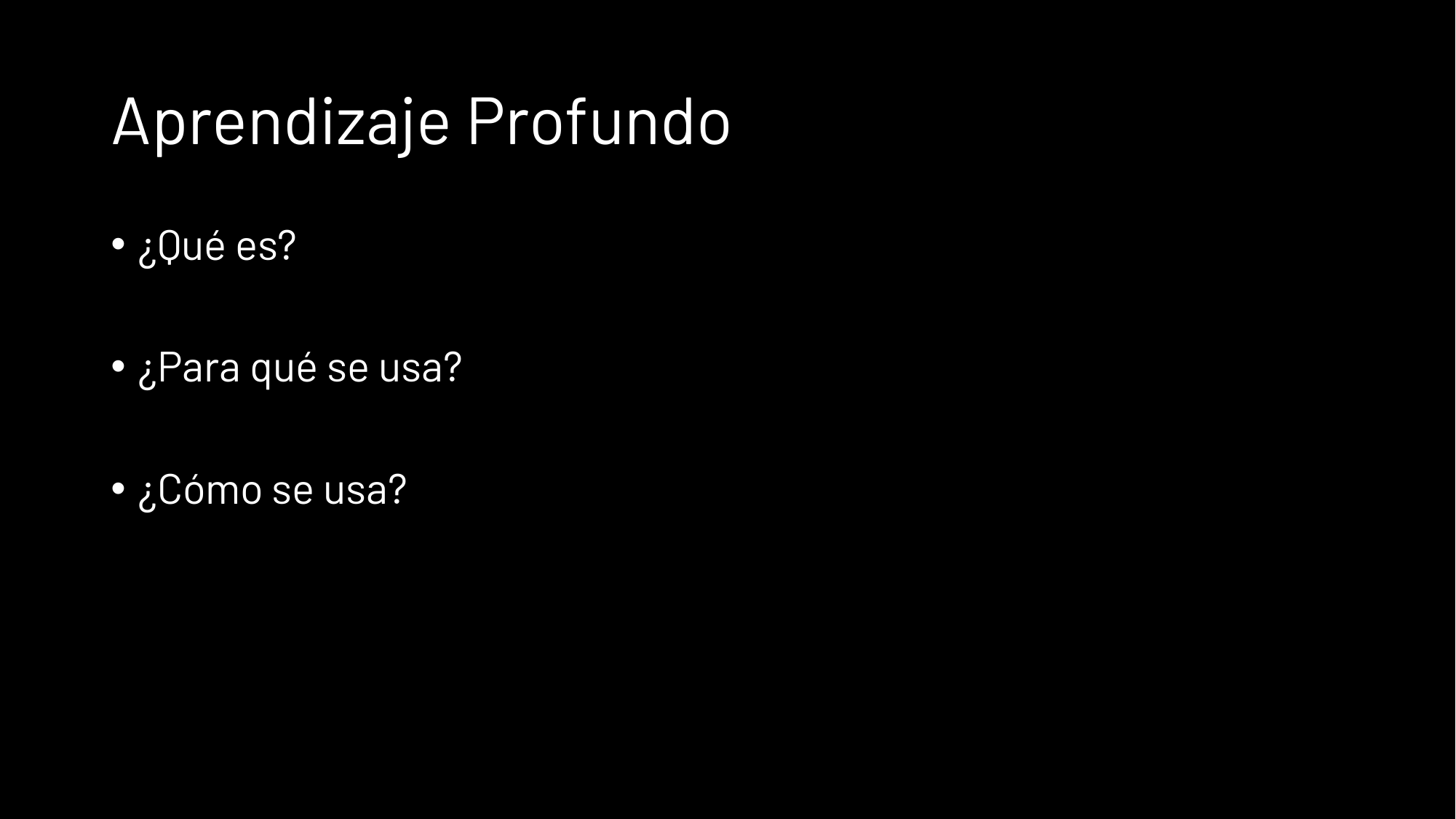

# Aprendizaje Profundo
¿Qué es?

¿Para qué se usa?

¿Cómo se usa?